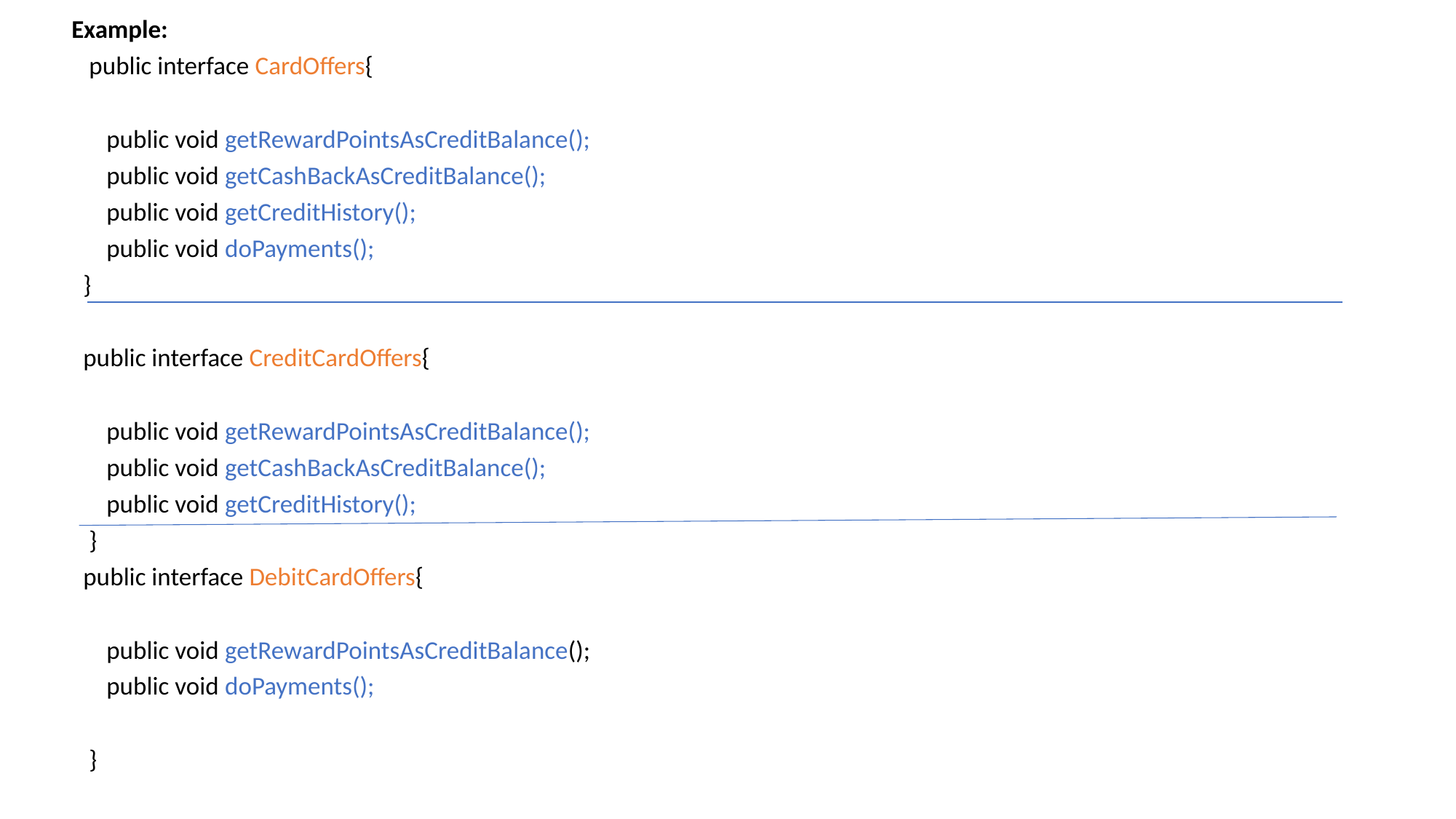

Example:
   public interface CardOffers{

      public void getRewardPointsAsCreditBalance();
      public void getCashBackAsCreditBalance();
      public void getCreditHistory();
      public void doPayments();
  }

  public interface CreditCardOffers{

      public void getRewardPointsAsCreditBalance();
      public void getCashBackAsCreditBalance();
      public void getCreditHistory();
   }
  public interface DebitCardOffers{

      public void getRewardPointsAsCreditBalance();
      public void doPayments();

   }